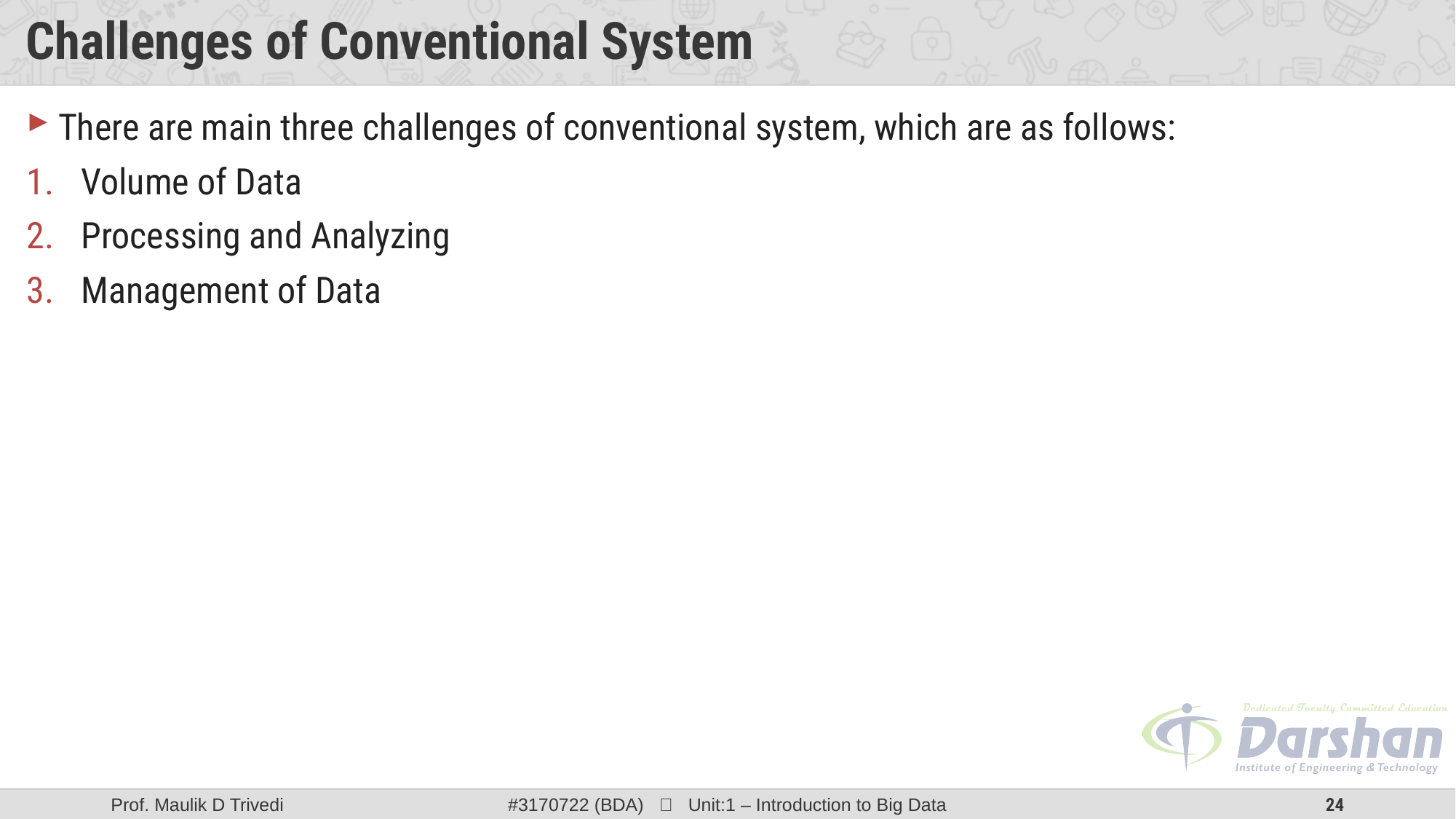

# Challenges of Conventional System
There are main three challenges of conventional system, which are as follows:
Volume of Data
Processing and Analyzing
Management of Data